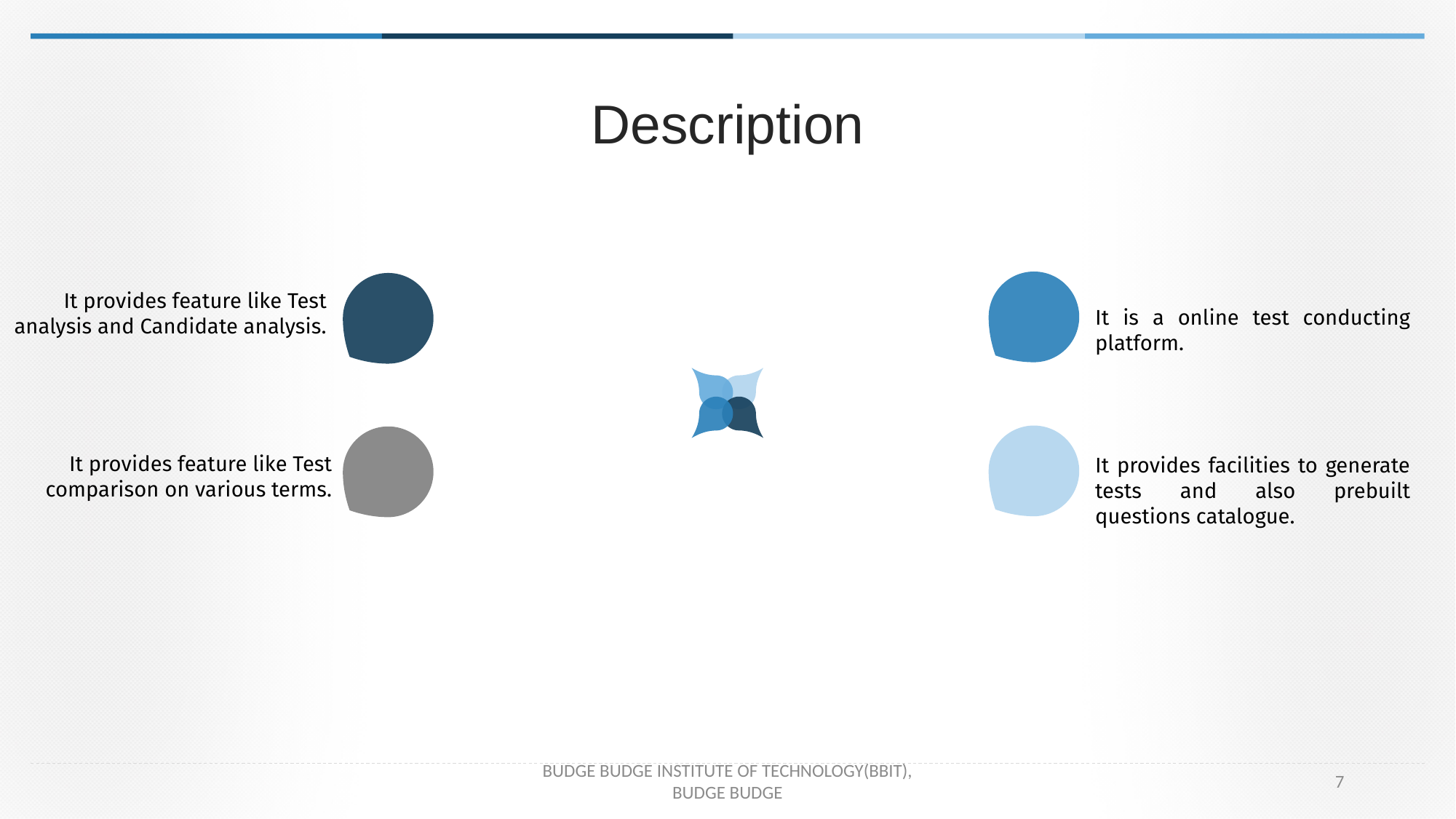

Description

It is a online test conducting platform.

It provides feature like Test analysis and Candidate analysis.

It provides facilities to generate tests and also prebuilt questions catalogue.

It provides feature like Test comparison on various terms.
BUDGE BUDGE INSTITUTE OF TECHNOLOGY(BBIT),
BUDGE BUDGE
7